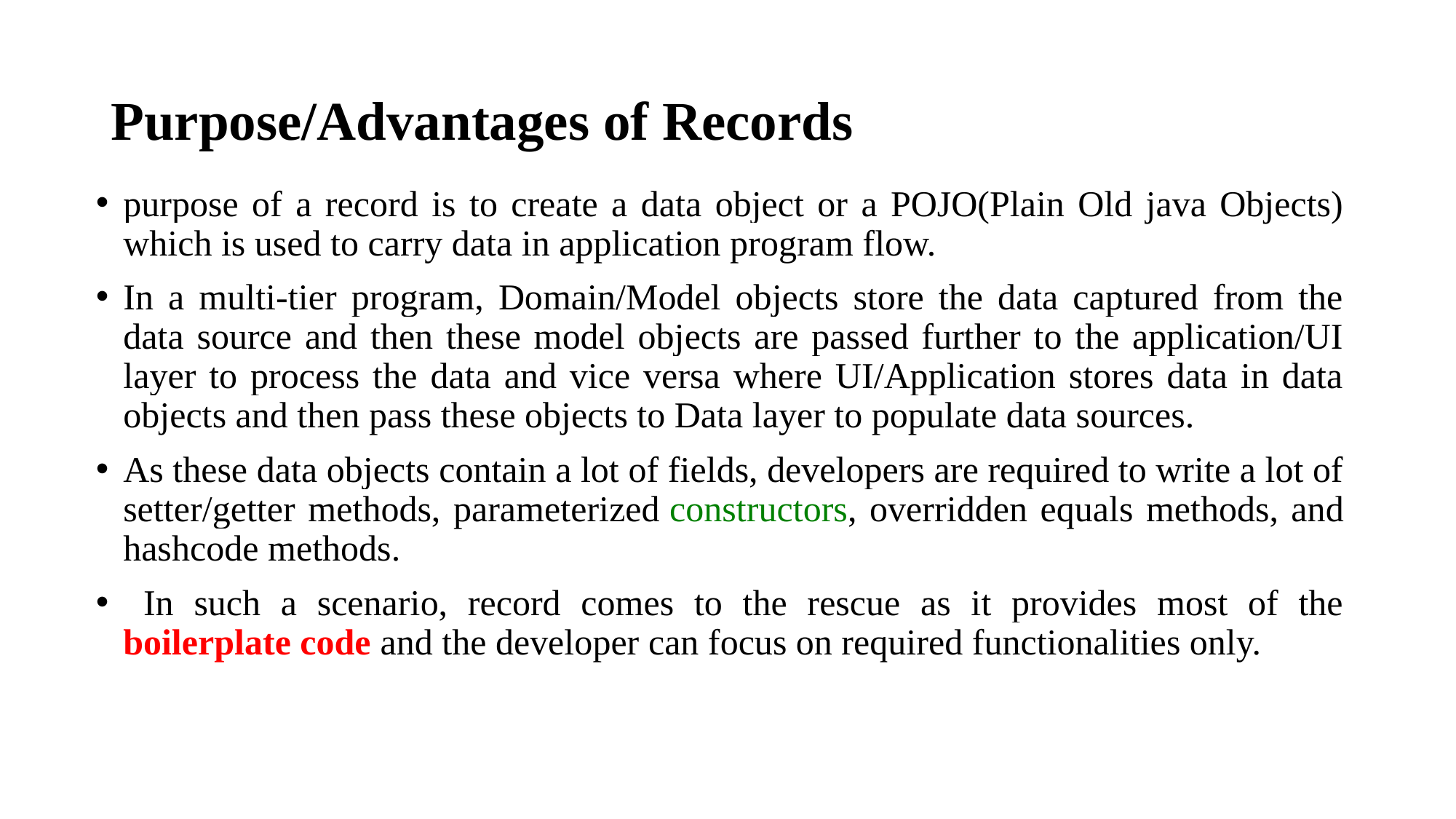

# Purpose/Advantages of Records
purpose of a record is to create a data object or a POJO(Plain Old java Objects) which is used to carry data in application program flow.
In a multi-tier program, Domain/Model objects store the data captured from the data source and then these model objects are passed further to the application/UI layer to process the data and vice versa where UI/Application stores data in data objects and then pass these objects to Data layer to populate data sources.
As these data objects contain a lot of fields, developers are required to write a lot of setter/getter methods, parameterized constructors, overridden equals methods, and hashcode methods.
 In such a scenario, record comes to the rescue as it provides most of the boilerplate code and the developer can focus on required functionalities only.